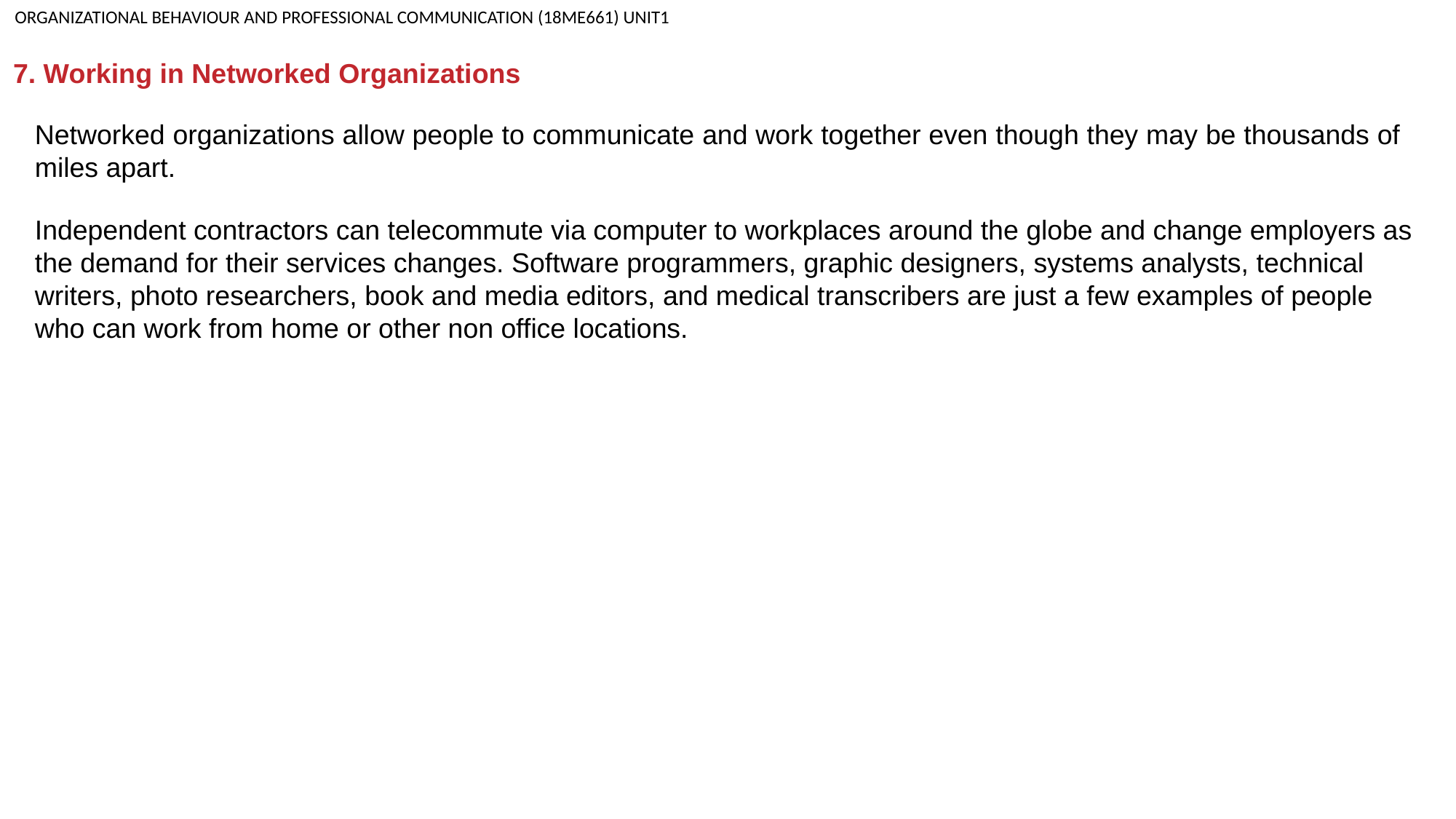

ORGANIZATIONAL BEHAVIOUR AND PROFESSIONAL COMMUNICATION (18ME661) UNIT1
7. Working in Networked Organizations
Networked organizations allow people to communicate and work together even though they may be thousands of miles apart.
Independent contractors can telecommute via computer to workplaces around the globe and change employers as the demand for their services changes. Software programmers, graphic designers, systems analysts, technical writers, photo researchers, book and media editors, and medical transcribers are just a few examples of people
who can work from home or other non office locations.